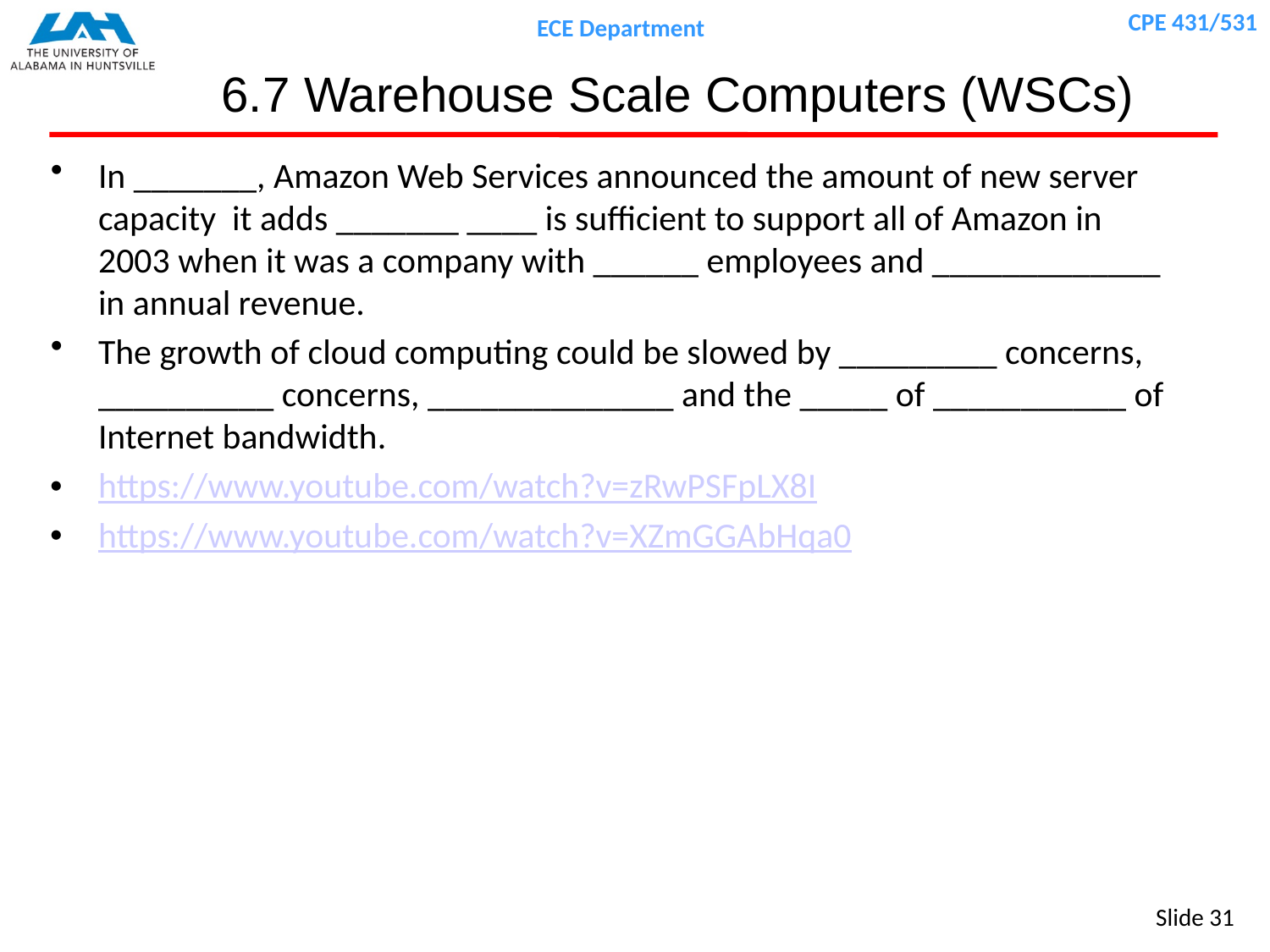

# 6.7 Warehouse Scale Computers (WSCs)
In _______, Amazon Web Services announced the amount of new server capacity  it adds _______ ____ is sufficient to support all of Amazon in 2003 when it was a company with ______ employees and _____________ in annual revenue.
The growth of cloud computing could be slowed by _________ concerns, __________ concerns, ______________ and the _____ of ___________ of Internet bandwidth.
https://www.youtube.com/watch?v=zRwPSFpLX8I
https://www.youtube.com/watch?v=XZmGGAbHqa0